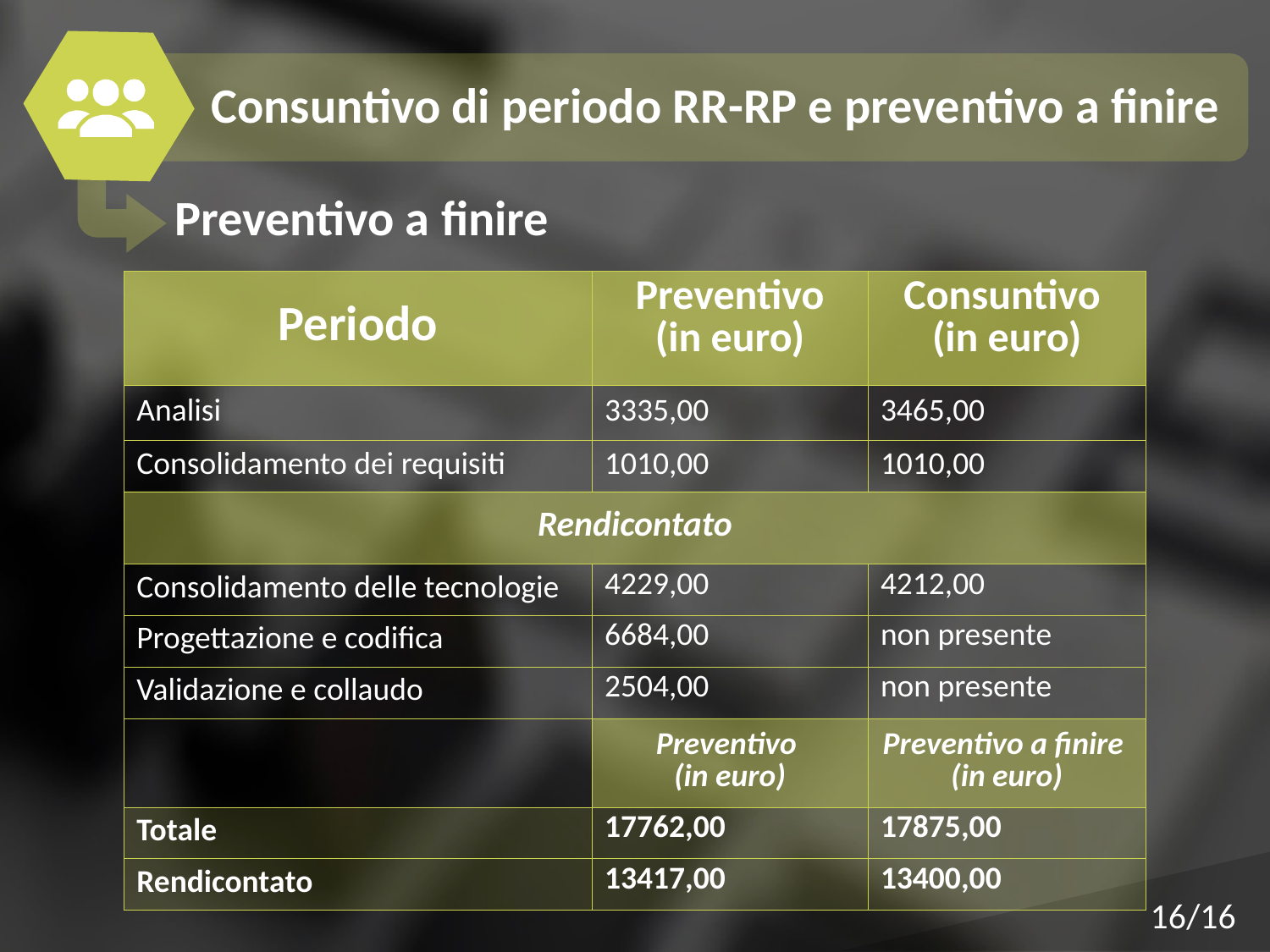

Consuntivo di periodo RR-RP e preventivo a finire

Preventivo a finire
| Periodo | Preventivo (in euro) | Consuntivo (in euro) |
| --- | --- | --- |
| Analisi | 3335,00 | 3465,00 |
| Consolidamento dei requisiti | 1010,00 | 1010,00 |
| Rendicontato |  |  |
| Consolidamento delle tecnologie | 4229,00 | 4212,00 |
| Progettazione e codifica | 6684,00 | non presente |
| Validazione e collaudo | 2504,00 | non presente |
|  | Preventivo (in euro) | Preventivo a finire (in euro) |
| Totale | 17762,00 | 17875,00 |
| Rendicontato | 13417,00 | 13400,00 |

16/16